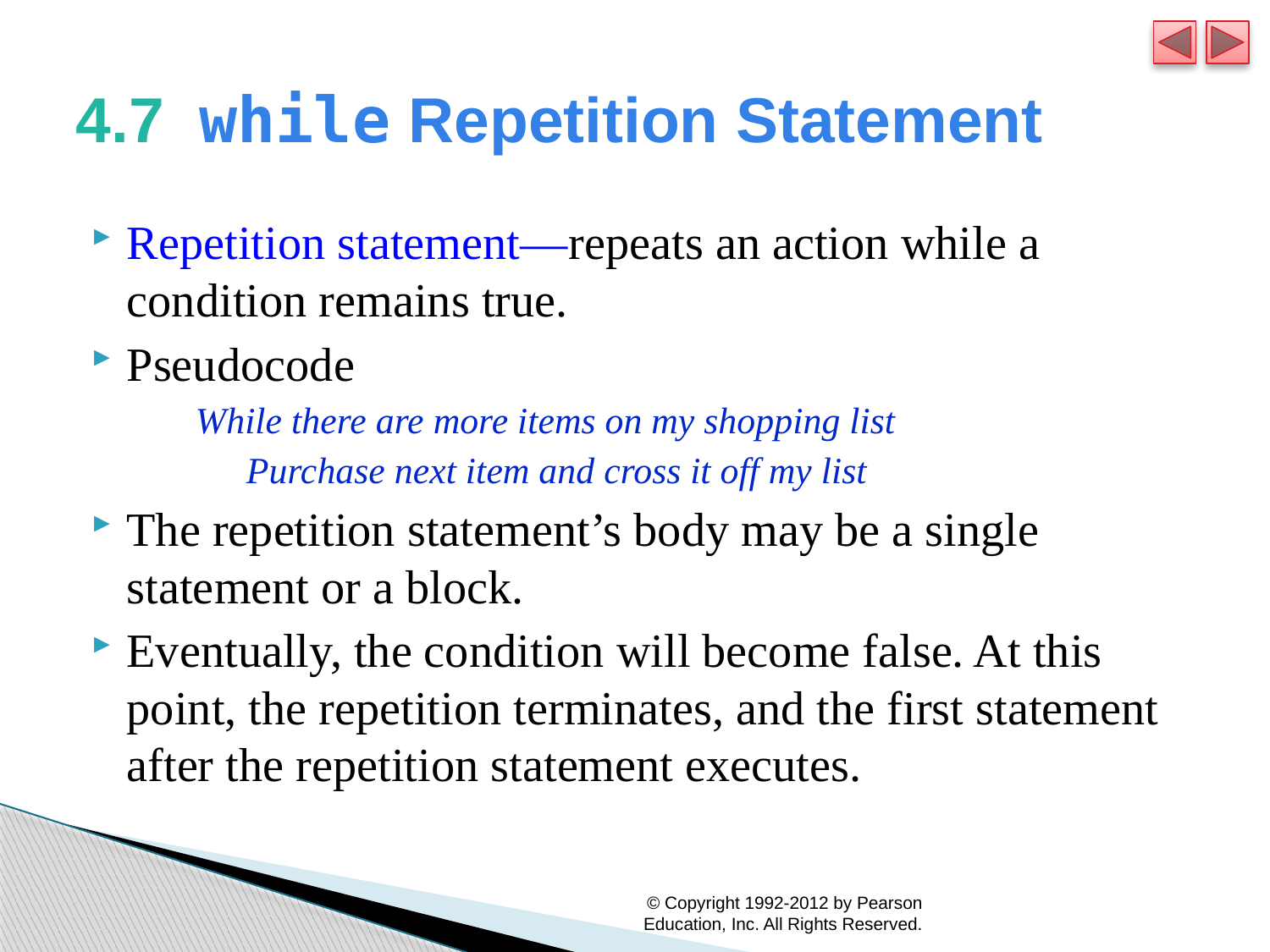

# 4.7  while Repetition Statement
Repetition statement—repeats an action while a condition remains true.
Pseudocode
	While there are more items on my shopping list
  Purchase next item and cross it off my list
The repetition statement’s body may be a single statement or a block.
Eventually, the condition will become false. At this point, the repetition terminates, and the first statement after the repetition statement executes.
© Copyright 1992-2012 by Pearson Education, Inc. All Rights Reserved.